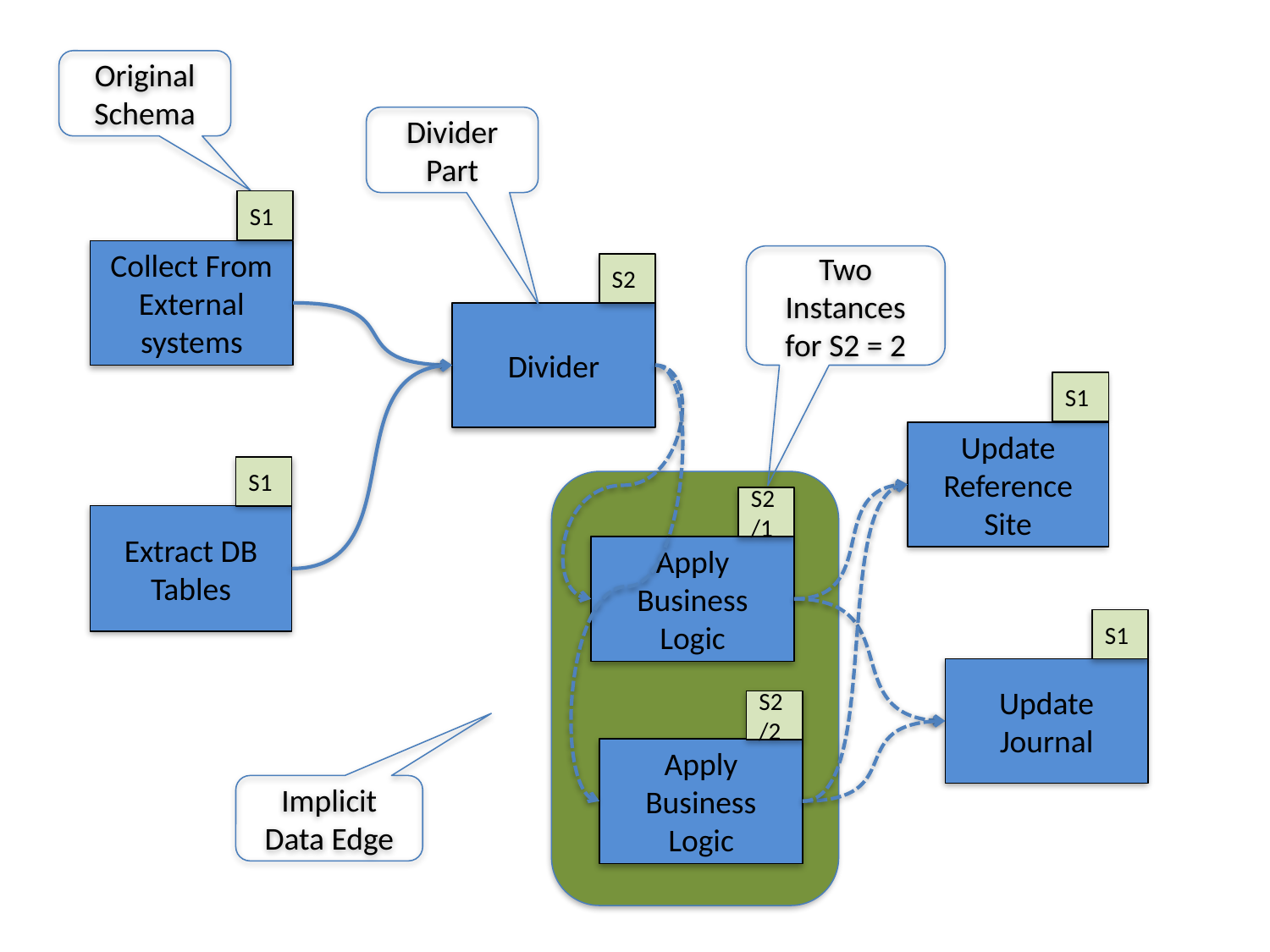

Original Schema
Divider Part
S1
Collect From External systems
Two Instances for S2 = 2
S2
Divider
S1
Update Reference Site
S1

S2/1
Extract DB Tables
Apply Business Logic
S1
Update Journal
S2/2
Apply Business Logic
Implicit Data Edge